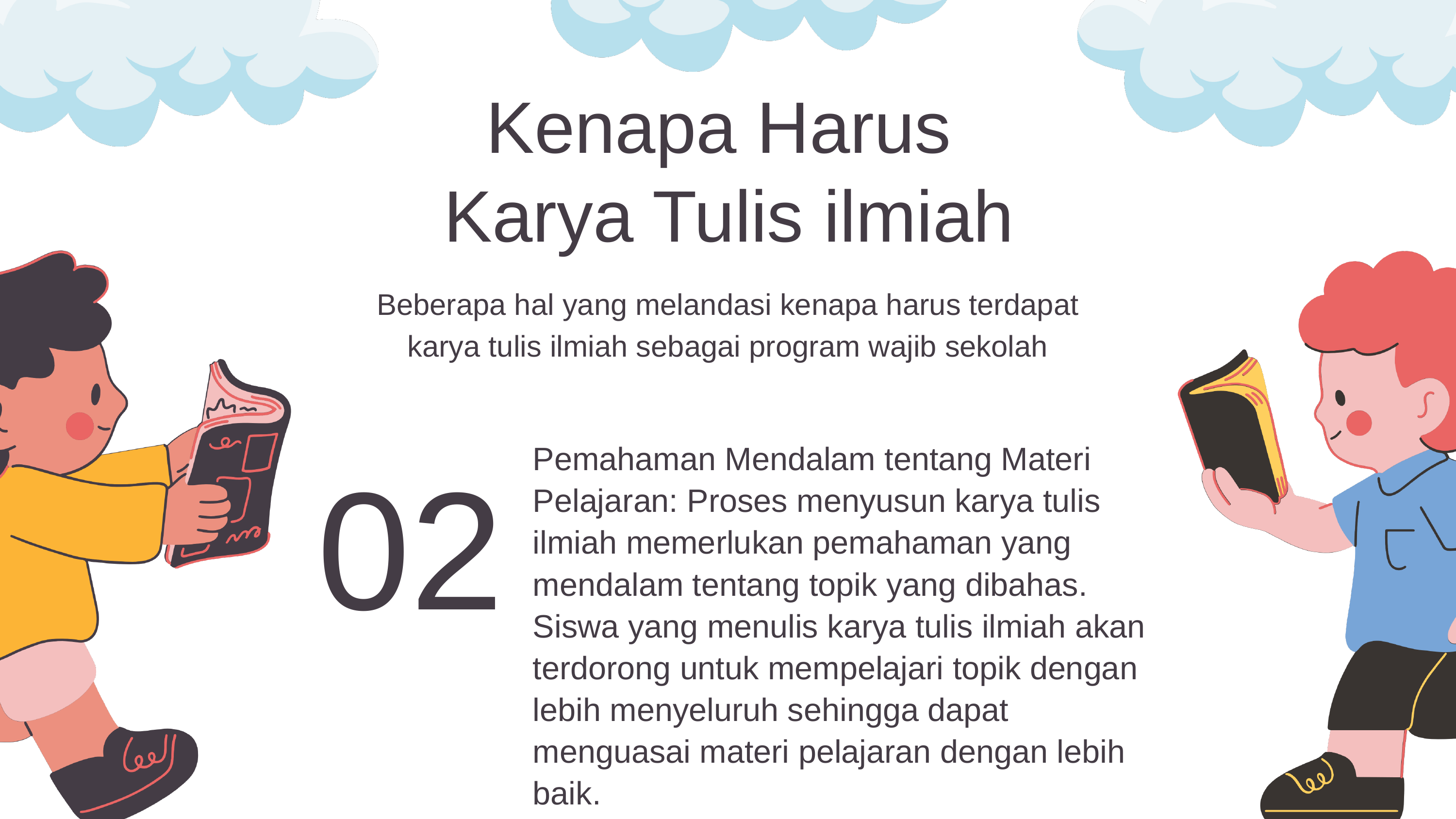

Kenapa Harus
Karya Tulis ilmiah

Beberapa hal yang melandasi kenapa harus terdapat karya tulis ilmiah sebagai program wajib sekolah
Pemahaman Mendalam tentang Materi Pelajaran: Proses menyusun karya tulis ilmiah memerlukan pemahaman yang mendalam tentang topik yang dibahas. Siswa yang menulis karya tulis ilmiah akan terdorong untuk mempelajari topik dengan lebih menyeluruh sehingga dapat menguasai materi pelajaran dengan lebih baik.
02